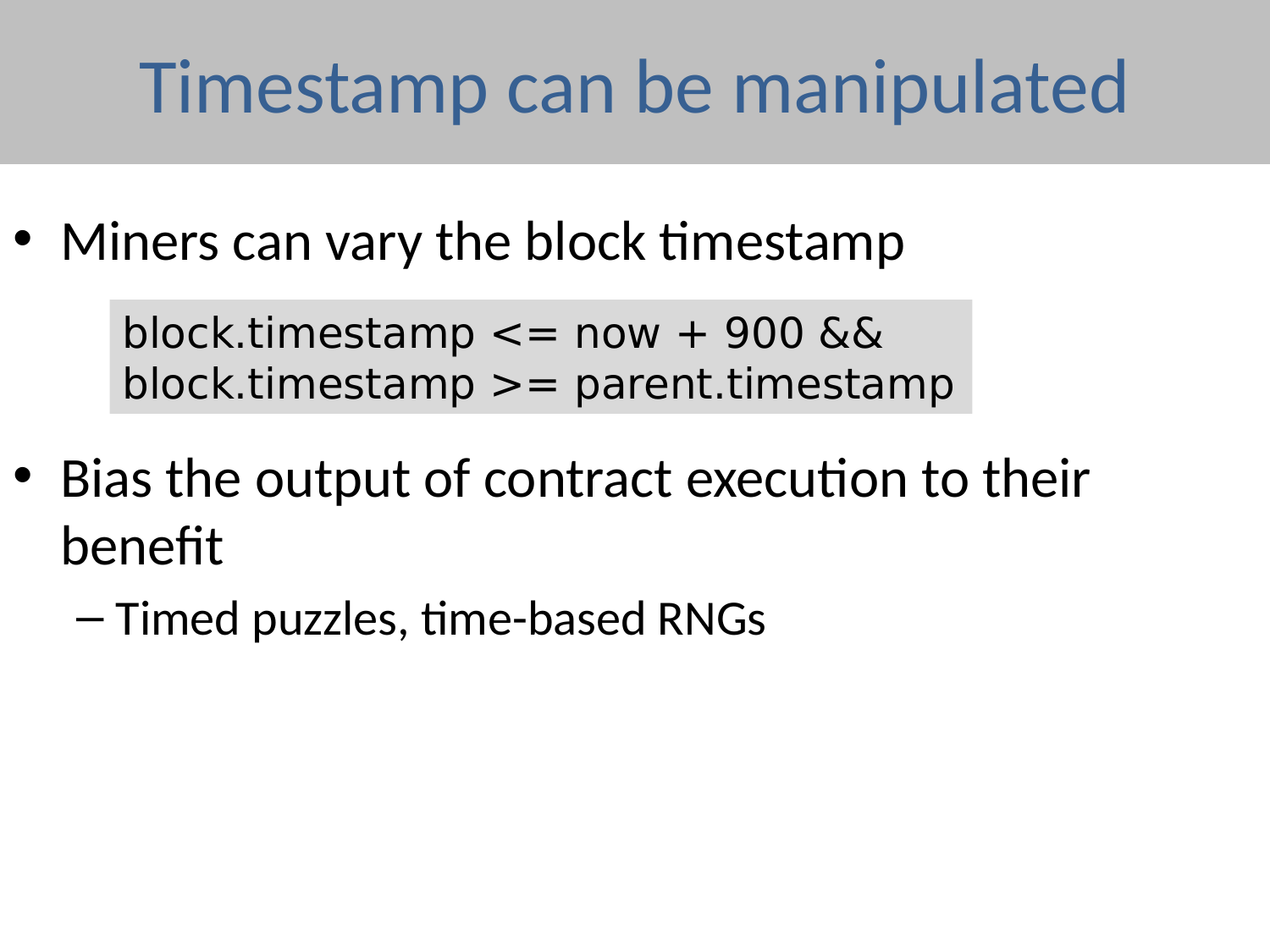

# Timestamp can be manipulated
Miners can vary the block timestamp

Bias the output of contract execution to their benefit
Timed puzzles, time-based RNGs

block.timestamp <= now + 900 && block.timestamp >= parent.timestamp